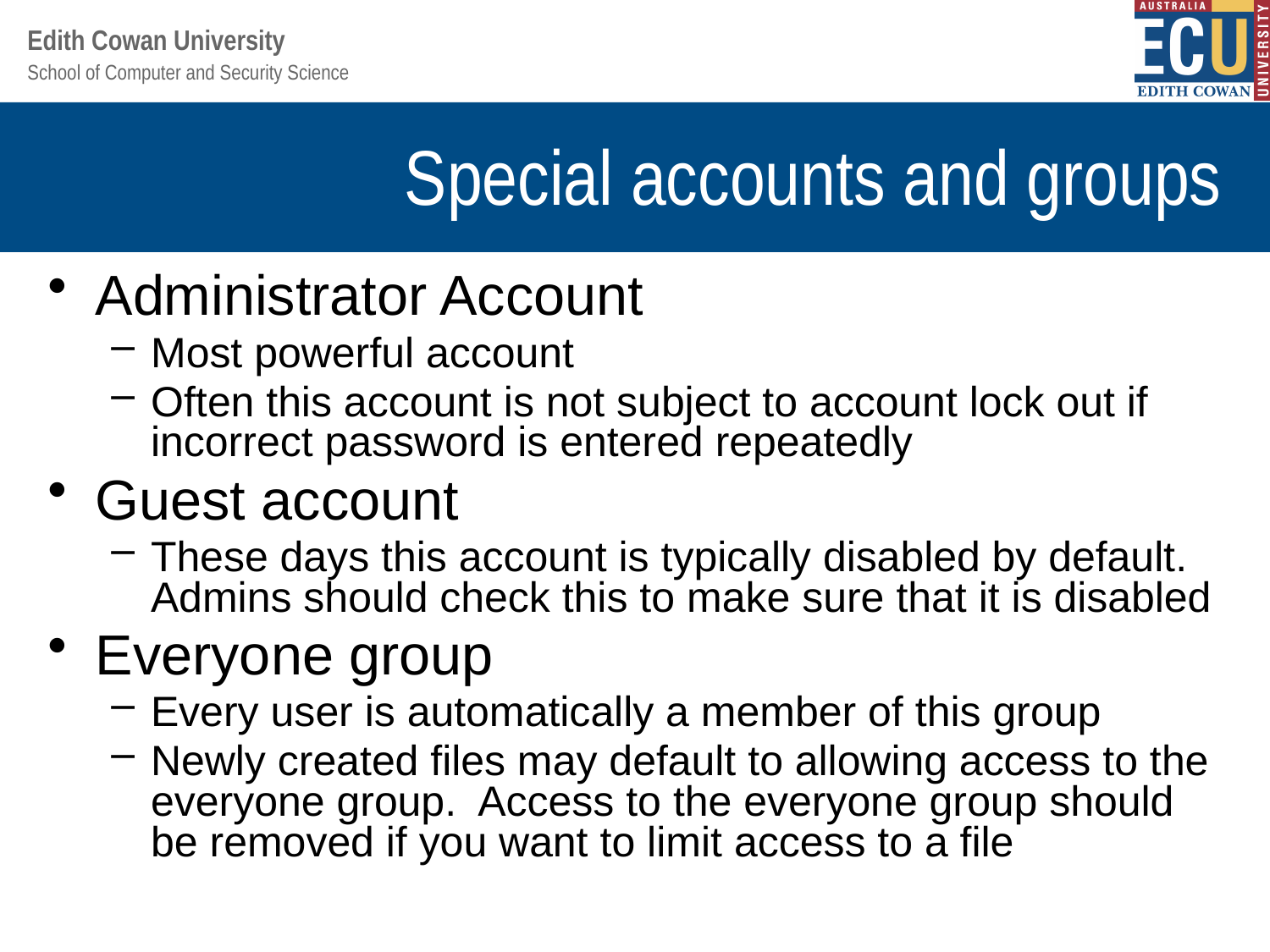

# Special accounts and groups
Administrator Account
Most powerful account
Often this account is not subject to account lock out if incorrect password is entered repeatedly
Guest account
These days this account is typically disabled by default.  Admins should check this to make sure that it is disabled
Everyone group
Every user is automatically a member of this group
Newly created files may default to allowing access to the everyone group.  Access to the everyone group should be removed if you want to limit access to a file